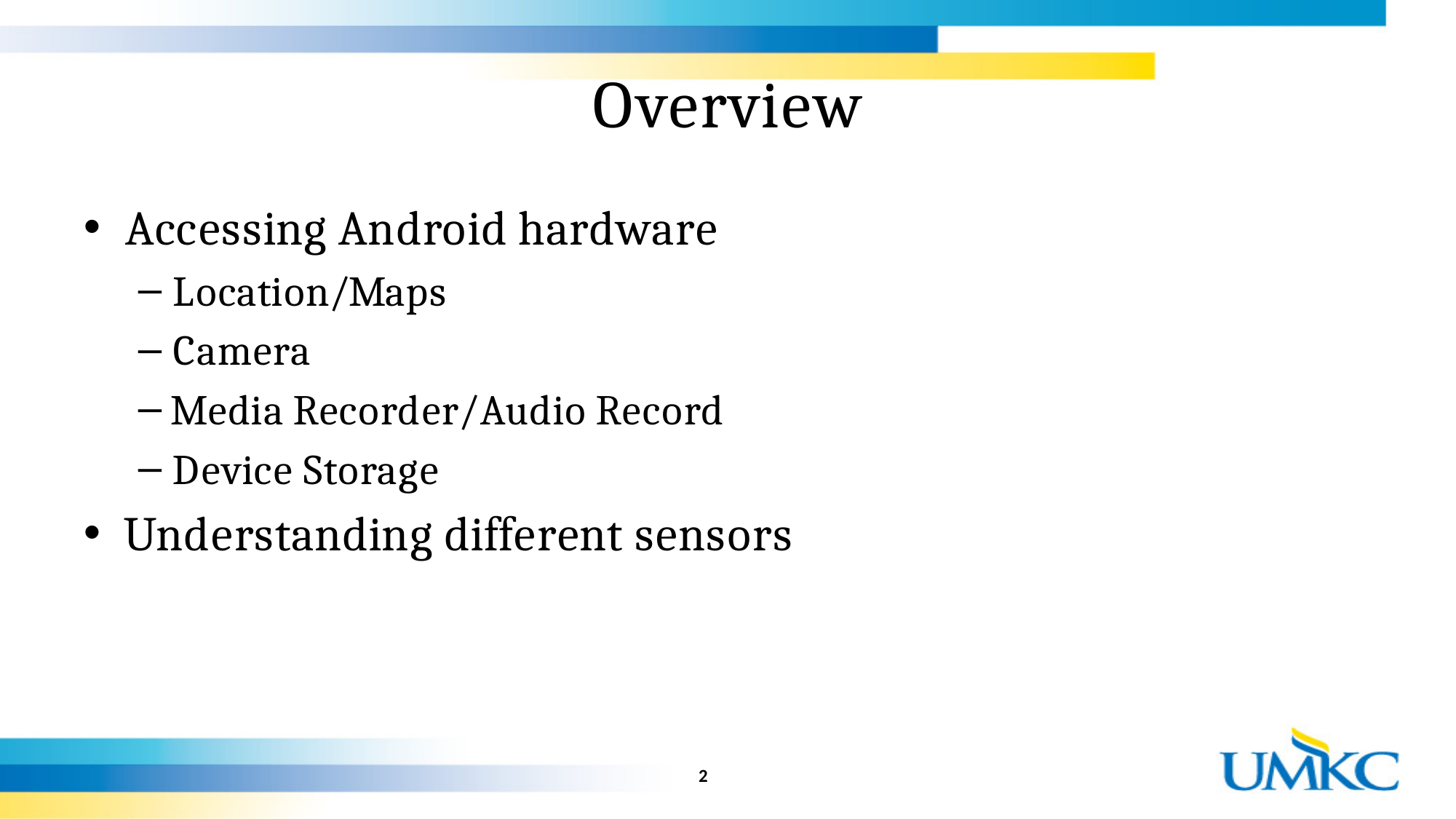

# Overview
Accessing Android hardware
Location/Maps
Camera
Media Recorder/Audio Record
Device Storage
Understanding different sensors
2